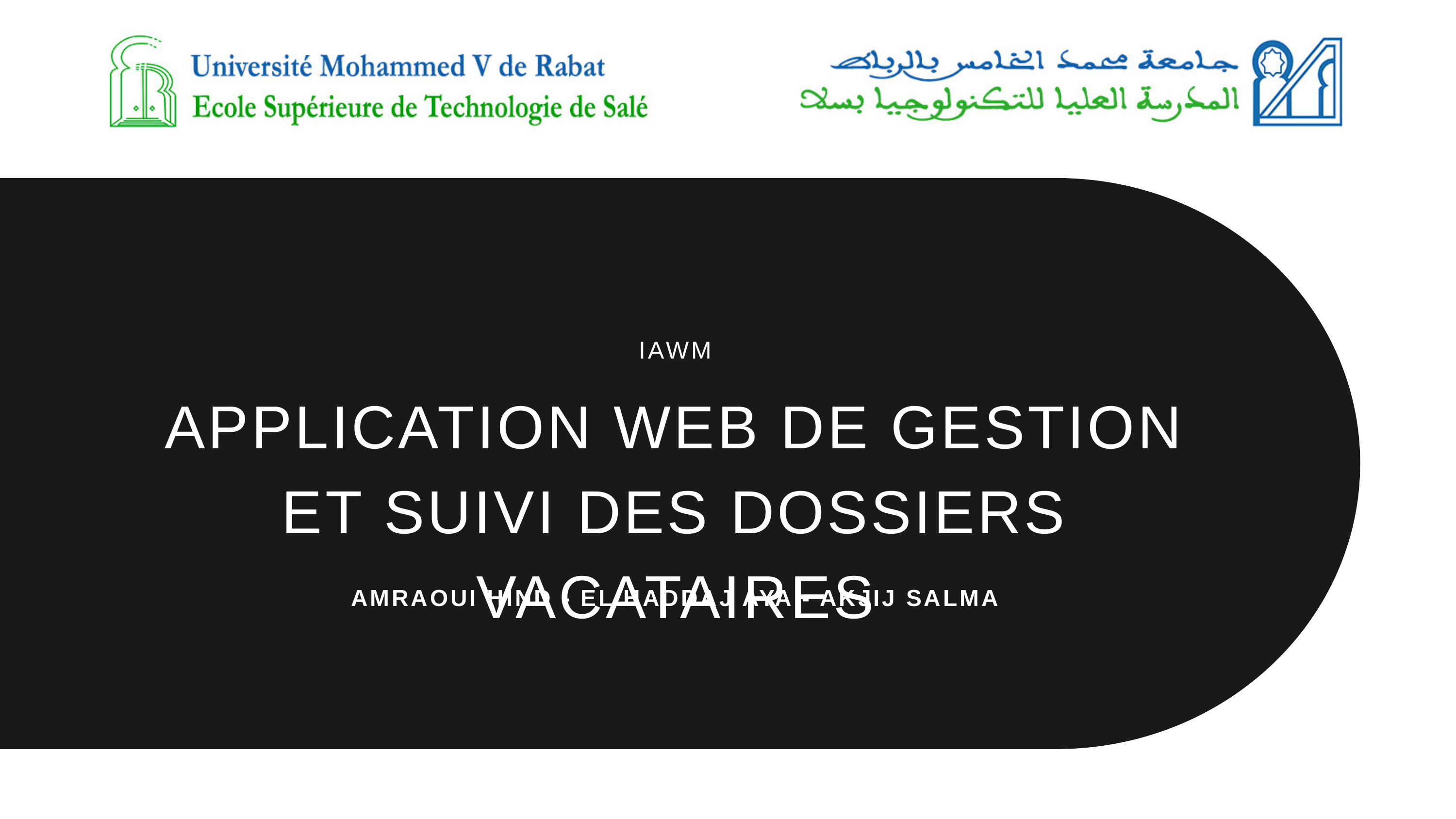

IAWM
APPLICATION WEB DE GESTION ET SUIVI DES DOSSIERS VACATAIRES
AMRAOUI HIND - EL HADDAJ AYA - AKJIJ SALMA